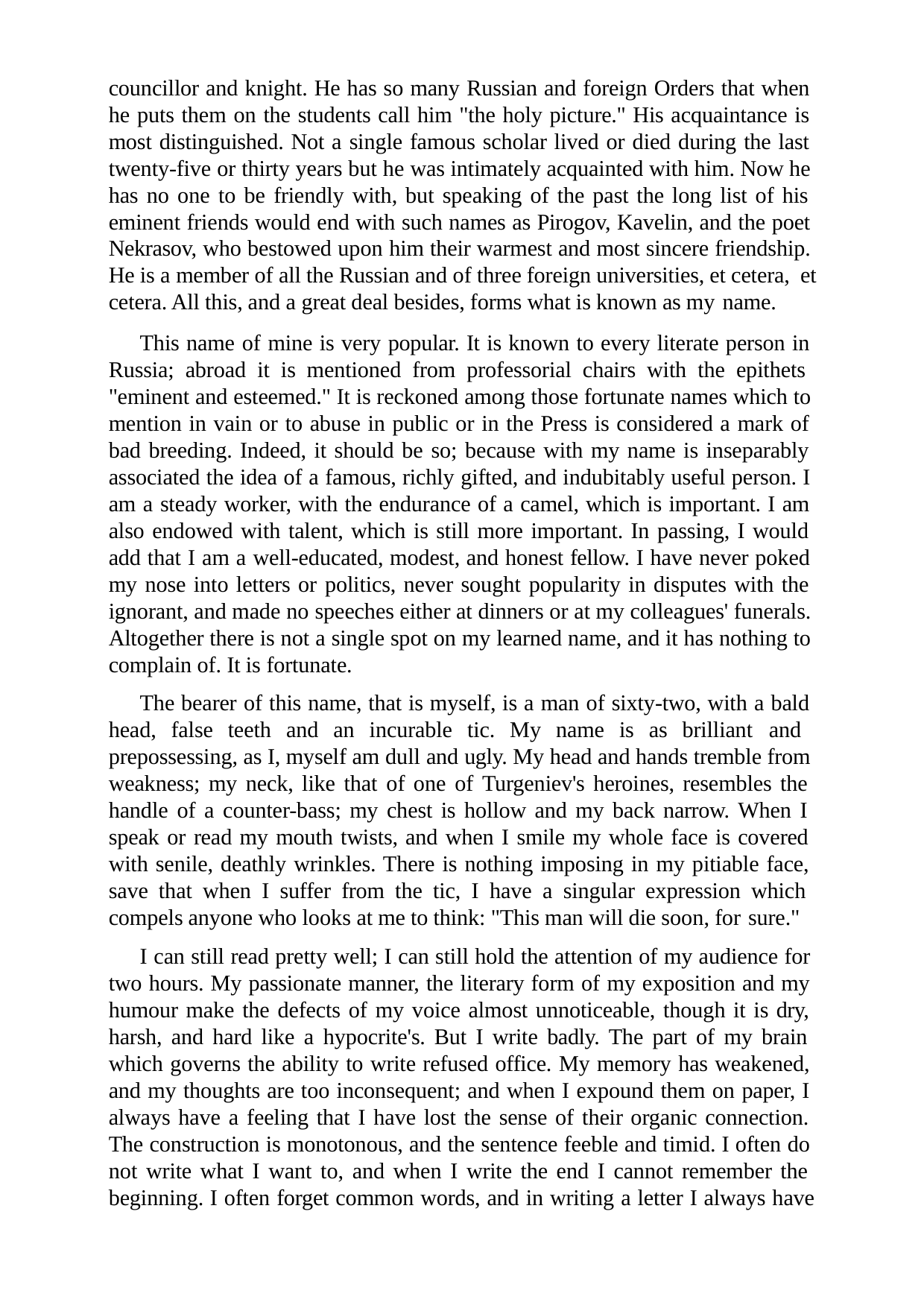

councillor and knight. He has so many Russian and foreign Orders that when  he puts them on the students call him "the holy picture." His acquaintance is  most distinguished. Not a single famous scholar lived or died during the last  twenty-five or thirty years but he was intimately acquainted with him. Now he  has no one to be friendly with, but speaking of the past the long list of his  eminent friends would end with such names as Pirogov, Kavelin, and the poet  Nekrasov, who bestowed upon him their warmest and most sincere friendship.  He is a member of all the Russian and of three foreign universities, et cetera,  et cetera. All this, and a great deal besides, forms what is known as my name.
This name of mine is very popular. It is known to every literate person in  Russia; abroad it is mentioned from professorial chairs with the epithets  "eminent and esteemed." It is reckoned among those fortunate names which to  mention in vain or to abuse in public or in the Press is considered a mark of  bad breeding. Indeed, it should be so; because with my name is inseparably  associated the idea of a famous, richly gifted, and indubitably useful person. I  am a steady worker, with the endurance of a camel, which is important. I am  also endowed with talent, which is still more important. In passing, I would  add that I am a well-educated, modest, and honest fellow. I have never poked  my nose into letters or politics, never sought popularity in disputes with the  ignorant, and made no speeches either at dinners or at my colleagues' funerals.  Altogether there is not a single spot on my learned name, and it has nothing to  complain of. It is fortunate.
The bearer of this name, that is myself, is a man of sixty-two, with a bald  head, false teeth and an incurable tic. My name is as brilliant and  prepossessing, as I, myself am dull and ugly. My head and hands tremble from  weakness; my neck, like that of one of Turgeniev's heroines, resembles the  handle of a counter-bass; my chest is hollow and my back narrow. When I  speak or read my mouth twists, and when I smile my whole face is covered  with senile, deathly wrinkles. There is nothing imposing in my pitiable face,  save that when I suffer from the tic, I have a singular expression which  compels anyone who looks at me to think: "This man will die soon, for sure."
I can still read pretty well; I can still hold the attention of my audience for  two hours. My passionate manner, the literary form of my exposition and my  humour make the defects of my voice almost unnoticeable, though it is dry,  harsh, and hard like a hypocrite's. But I write badly. The part of my brain  which governs the ability to write refused office. My memory has weakened,  and my thoughts are too inconsequent; and when I expound them on paper, I  always have a feeling that I have lost the sense of their organic connection.  The construction is monotonous, and the sentence feeble and timid. I often do  not write what I want to, and when I write the end I cannot remember the  beginning. I often forget common words, and in writing a letter I always have